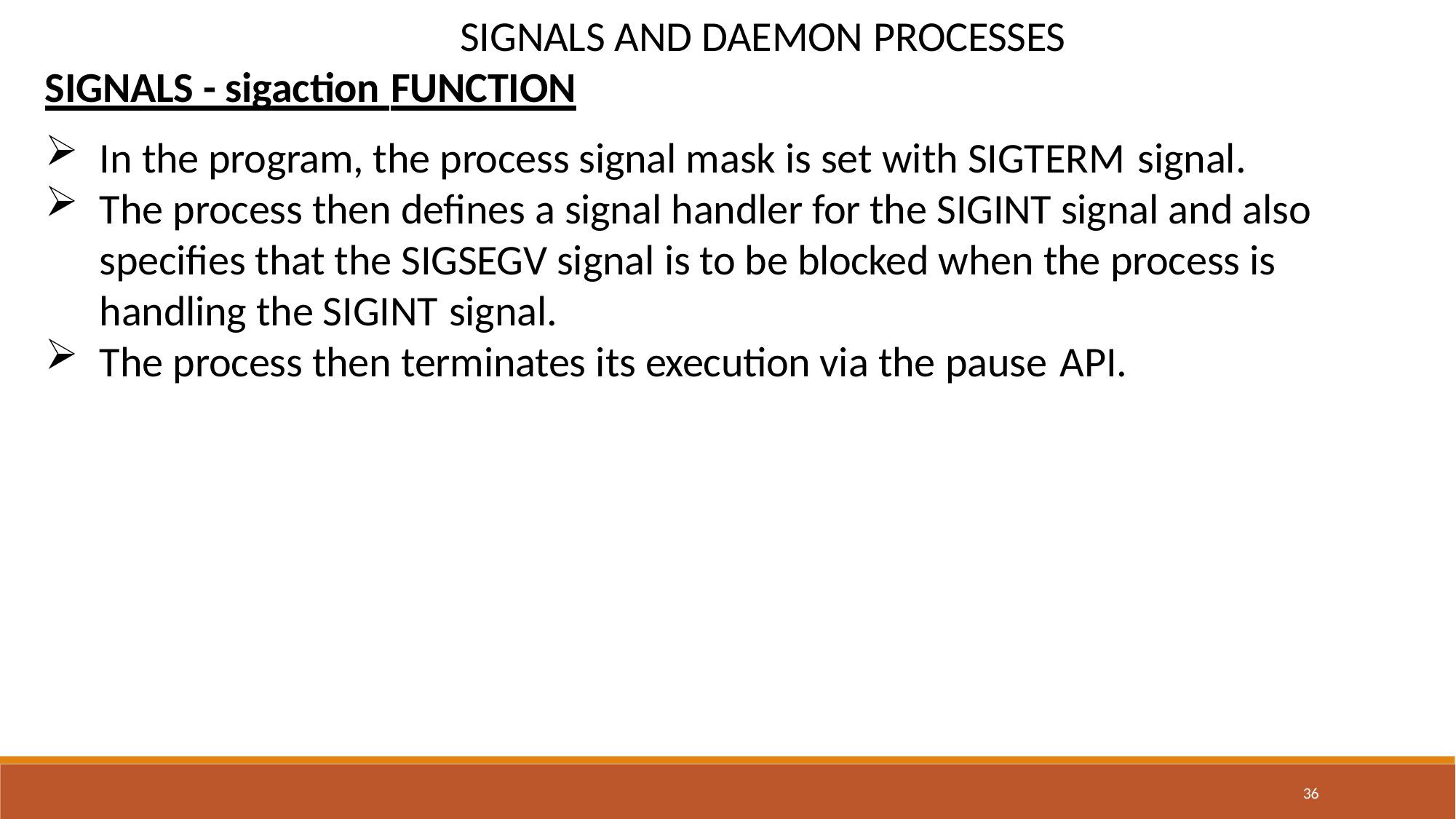

# SIGNALS AND DAEMON PROCESSES
SIGNALS - sigaction FUNCTION
In the program, the process signal mask is set with SIGTERM signal.
The process then defines a signal handler for the SIGINT signal and also  specifies that the SIGSEGV signal is to be blocked when the process is  handling the SIGINT signal.
The process then terminates its execution via the pause API.

36